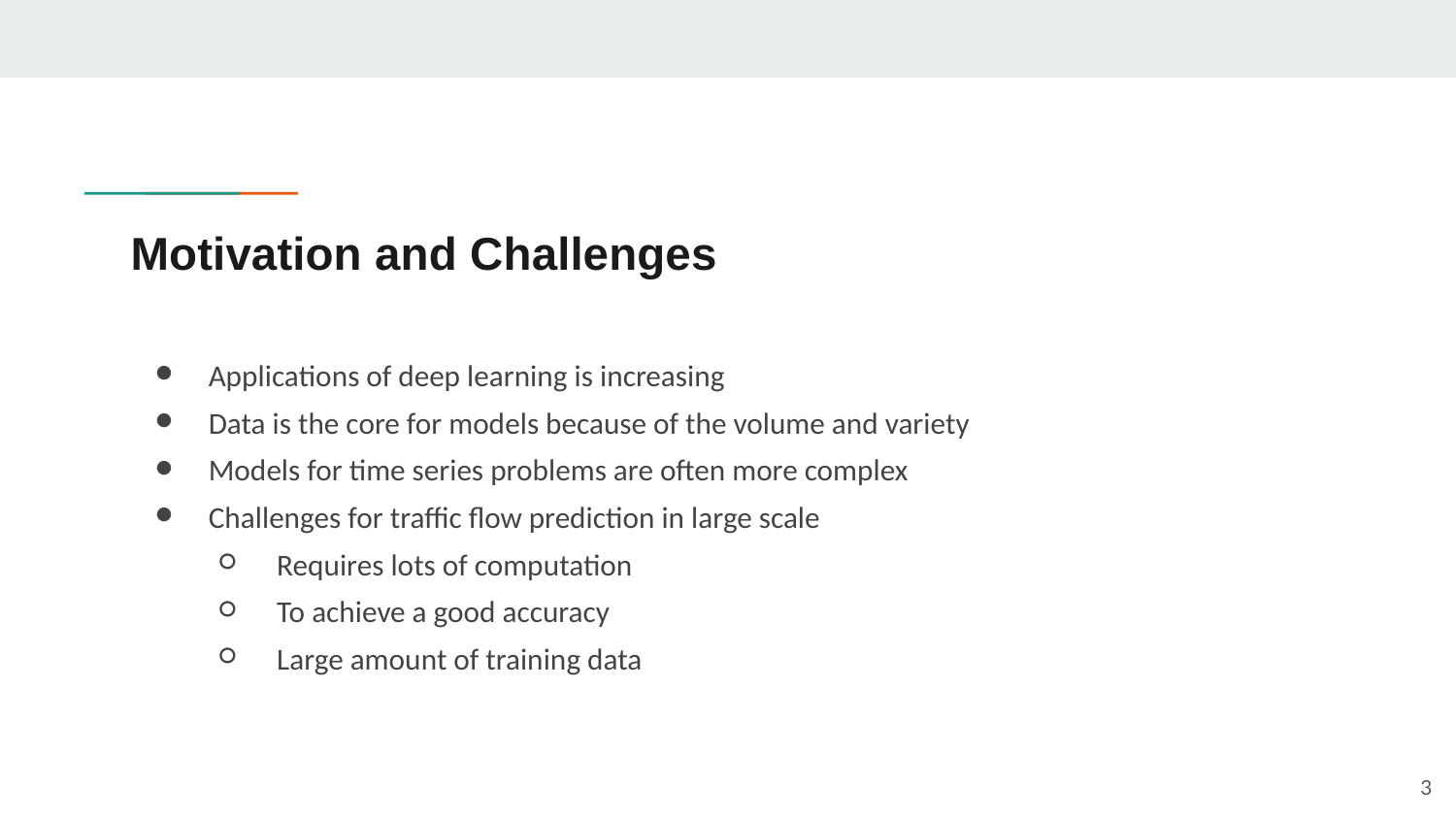

# Motivation and Challenges
Applications of deep learning is increasing
Data is the core for models because of the volume and variety
Models for time series problems are often more complex
Challenges for traffic flow prediction in large scale
Requires lots of computation
To achieve a good accuracy
Large amount of training data
3